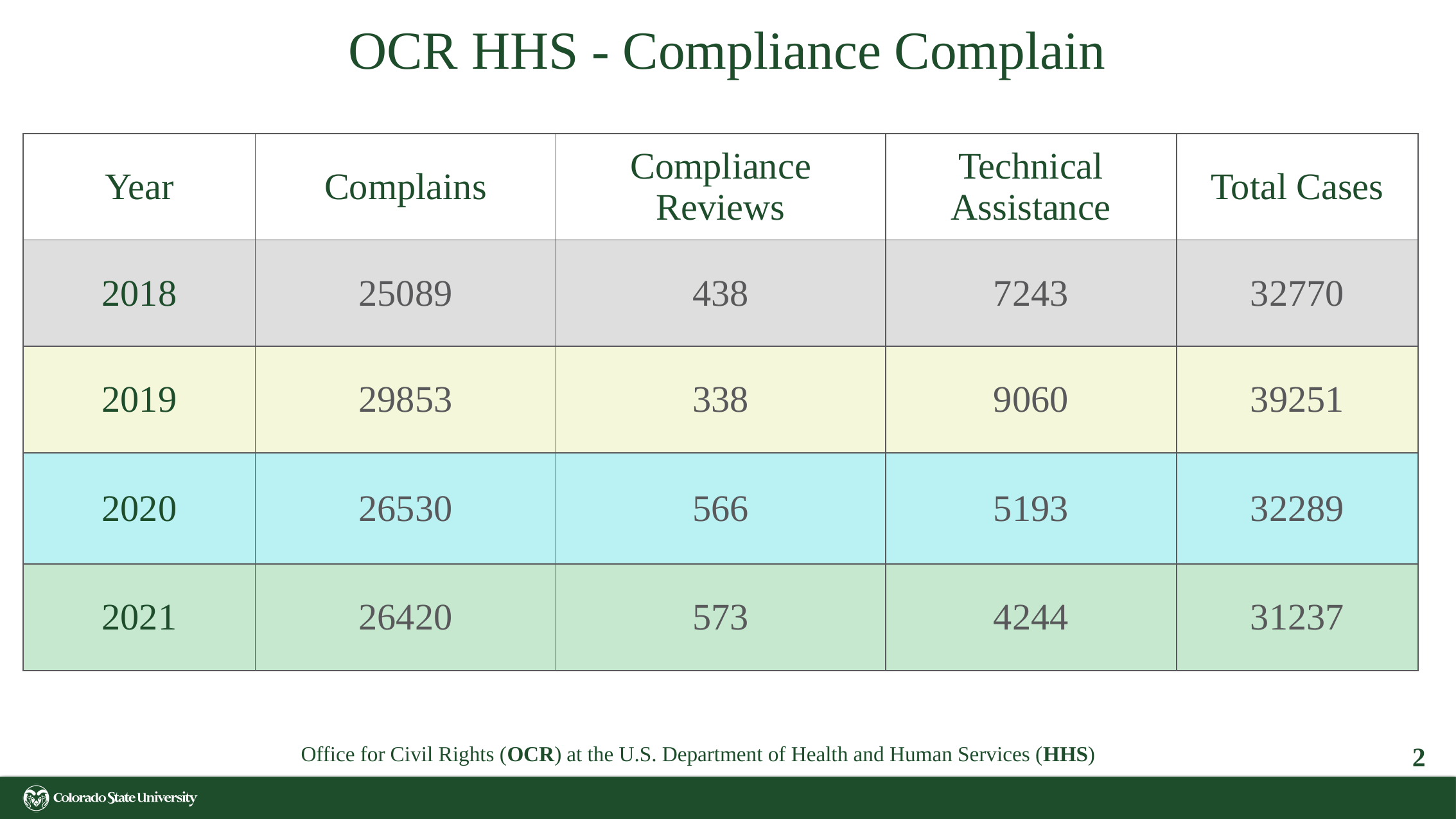

# OCR HHS - Compliance Complain
| Year | Complains | Compliance Reviews | Technical Assistance | Total Cases |
| --- | --- | --- | --- | --- |
| 2018 | 25089 | 438 | 7243 | 32770 |
| 2019 | 29853 | 338 | 9060 | 39251 |
| 2020 | 26530 | 566 | 5193 | 32289 |
| 2021 | 26420 | 573 | 4244 | 31237 |
Office for Civil Rights (OCR) at the U.S. Department of Health and Human Services (HHS)
 2